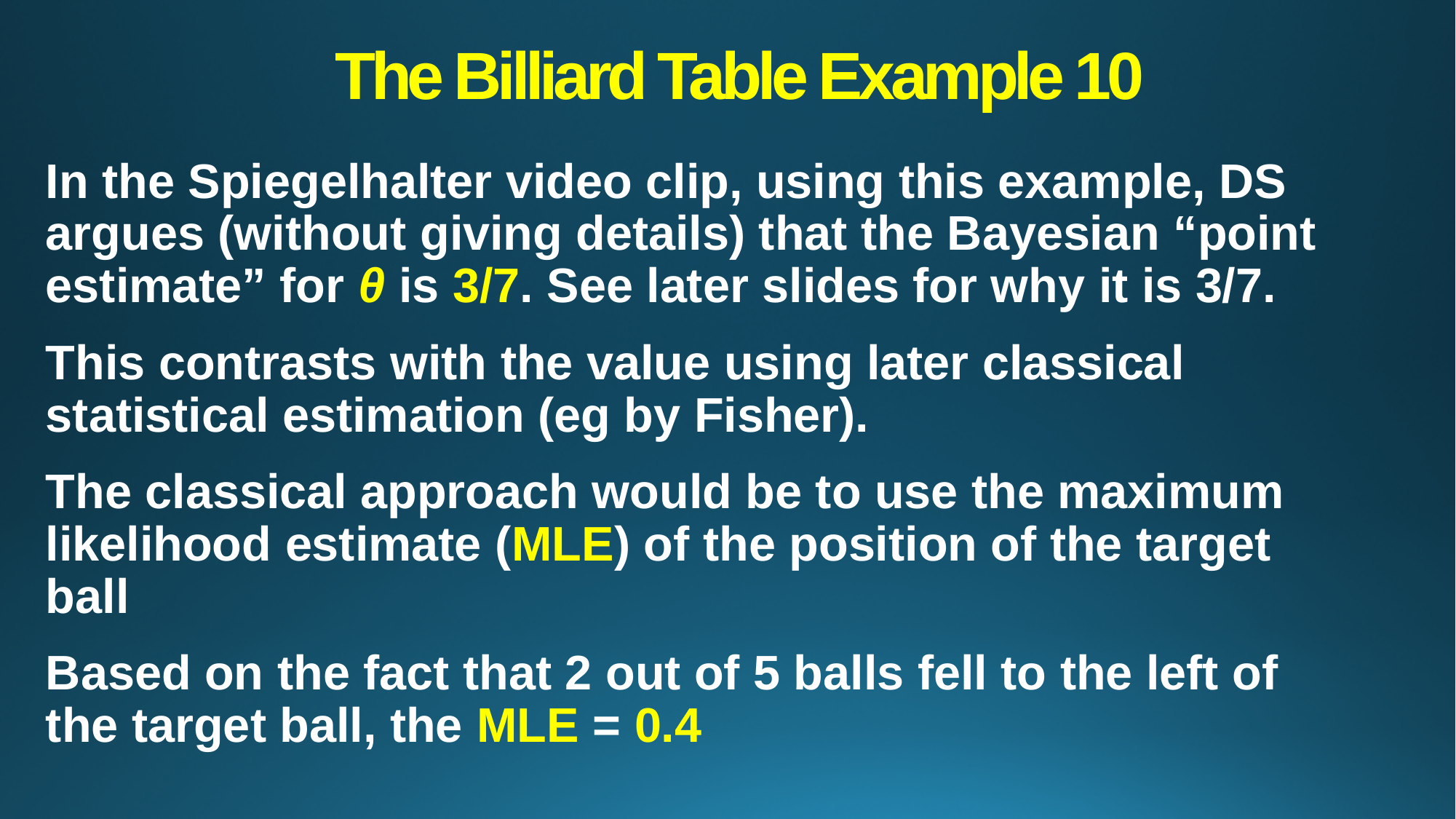

# The Billiard Table Example 10
In the Spiegelhalter video clip, using this example, DS argues (without giving details) that the Bayesian “point estimate” for θ is 3/7. See later slides for why it is 3/7.
This contrasts with the value using later classical statistical estimation (eg by Fisher).
The classical approach would be to use the maximum likelihood estimate (MLE) of the position of the target ball
Based on the fact that 2 out of 5 balls fell to the left of the target ball, the MLE = 0.4